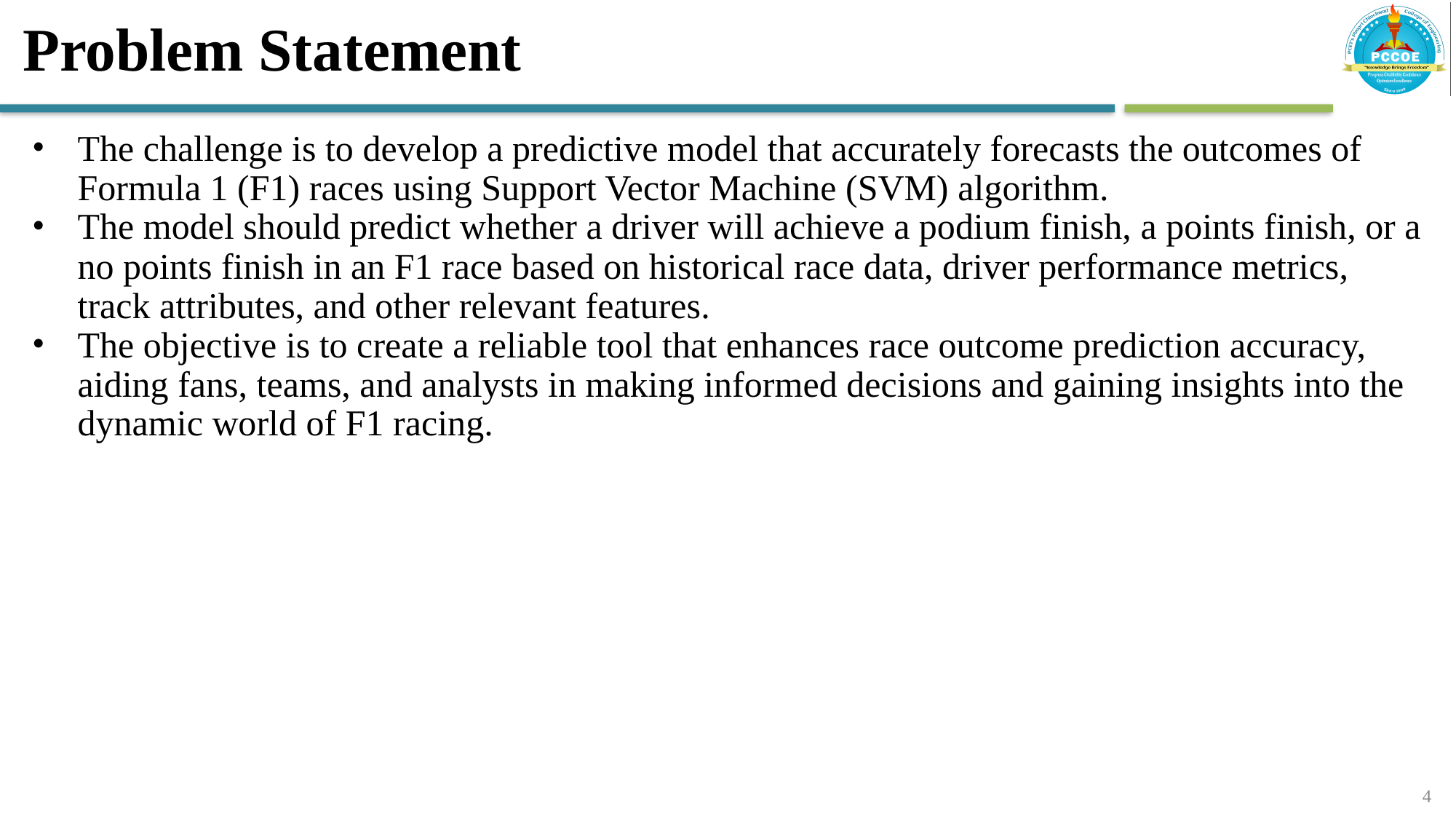

# Problem Statement
The challenge is to develop a predictive model that accurately forecasts the outcomes of Formula 1 (F1) races using Support Vector Machine (SVM) algorithm.
The model should predict whether a driver will achieve a podium finish, a points finish, or a no points finish in an F1 race based on historical race data, driver performance metrics, track attributes, and other relevant features.
The objective is to create a reliable tool that enhances race outcome prediction accuracy, aiding fans, teams, and analysts in making informed decisions and gaining insights into the dynamic world of F1 racing.
4